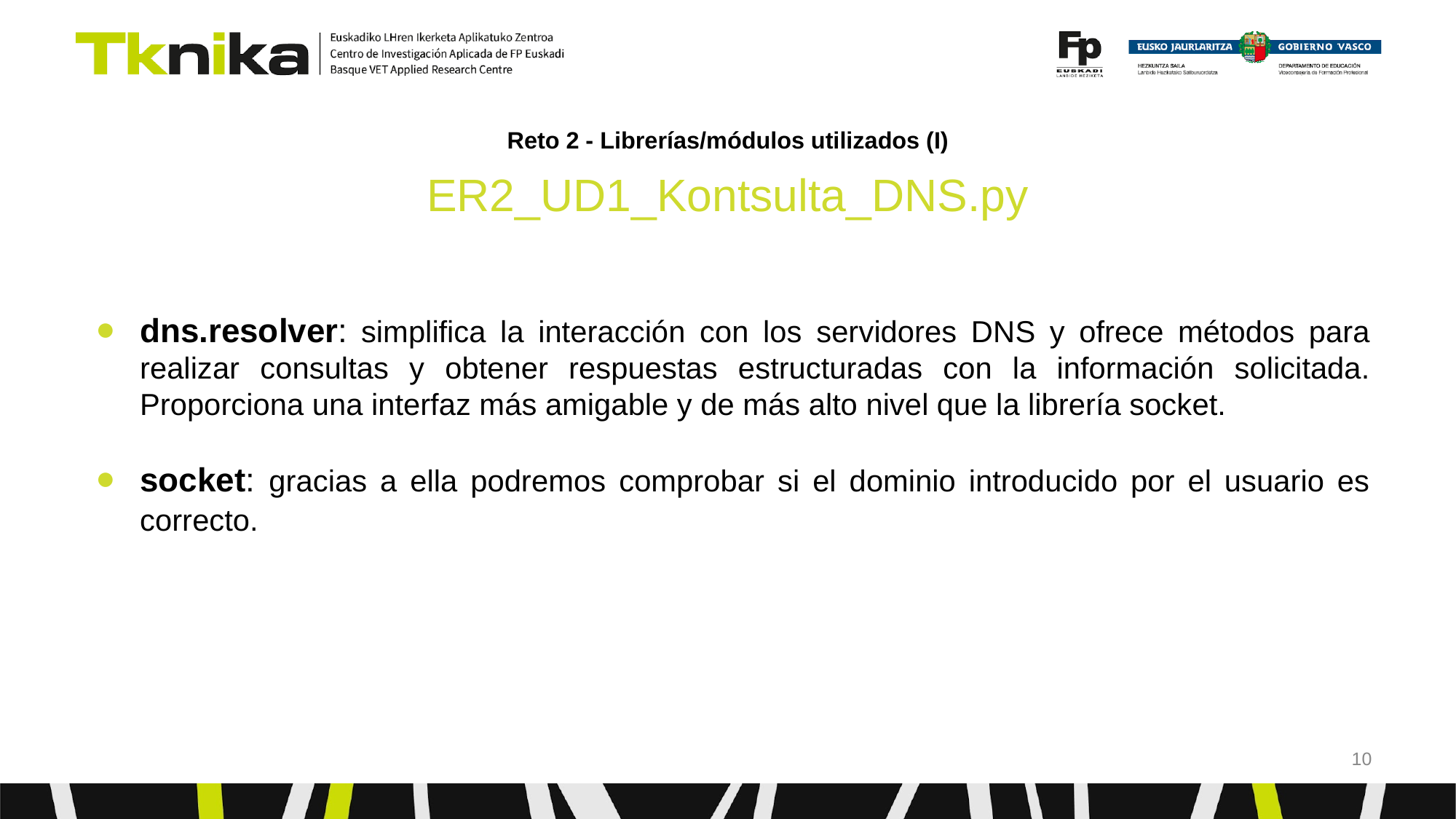

# Reto 2 - Librerías/módulos utilizados (I)

ER2_UD1_Kontsulta_DNS.py

dns.resolver: simplifica la interacción con los servidores DNS y ofrece métodos para realizar consultas y obtener respuestas estructuradas con la información solicitada. Proporciona una interfaz más amigable y de más alto nivel que la librería socket.

socket: gracias a ella podremos comprobar si el dominio introducido por el usuario es correcto.

10